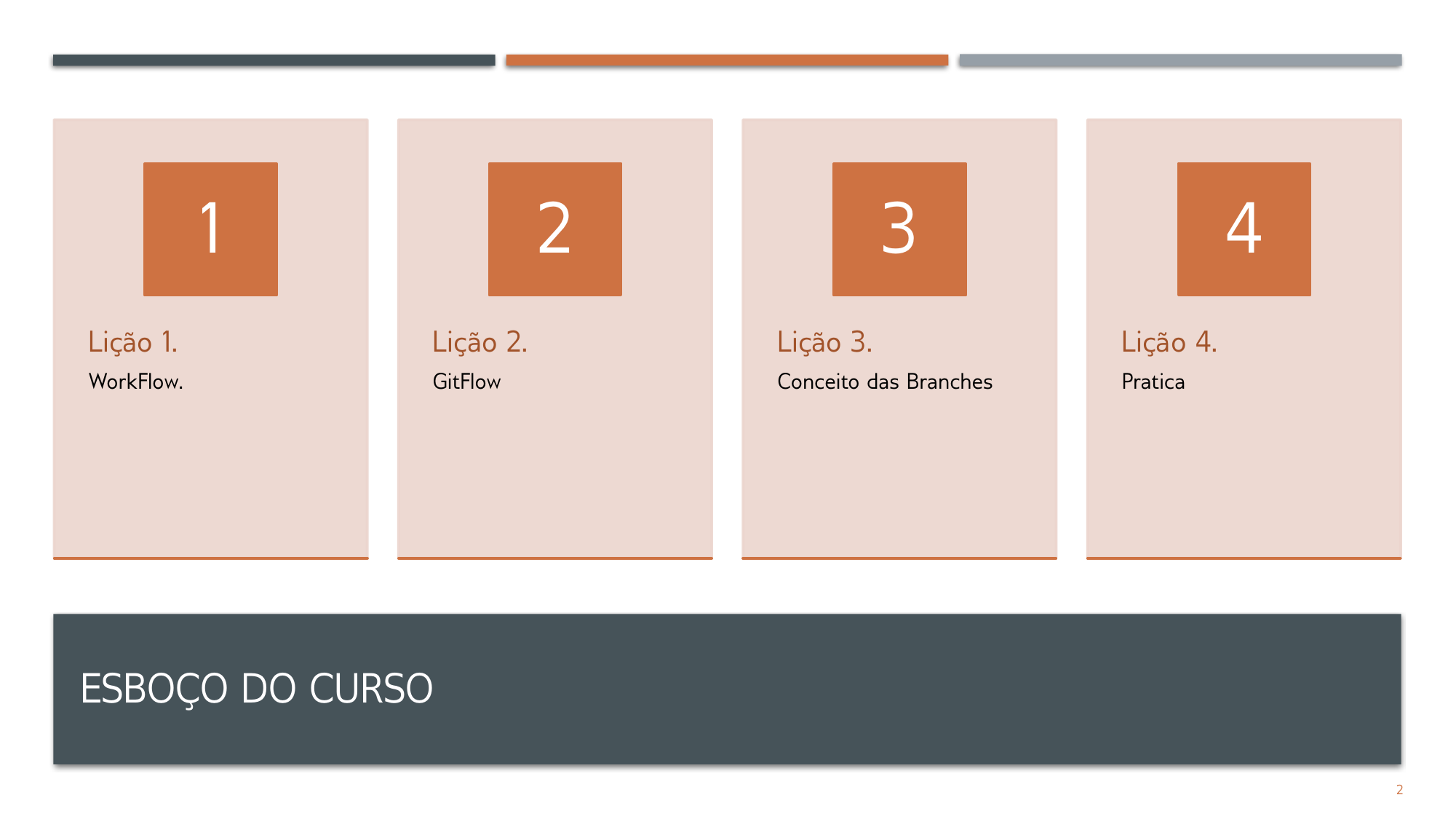

Lição 1.
WorkFlow.
1
Lição 2.
GitFlow
2
Lição 3.
Conceito das Branches
3
Lição 4.
Pratica
4

# Esboço do curso
2